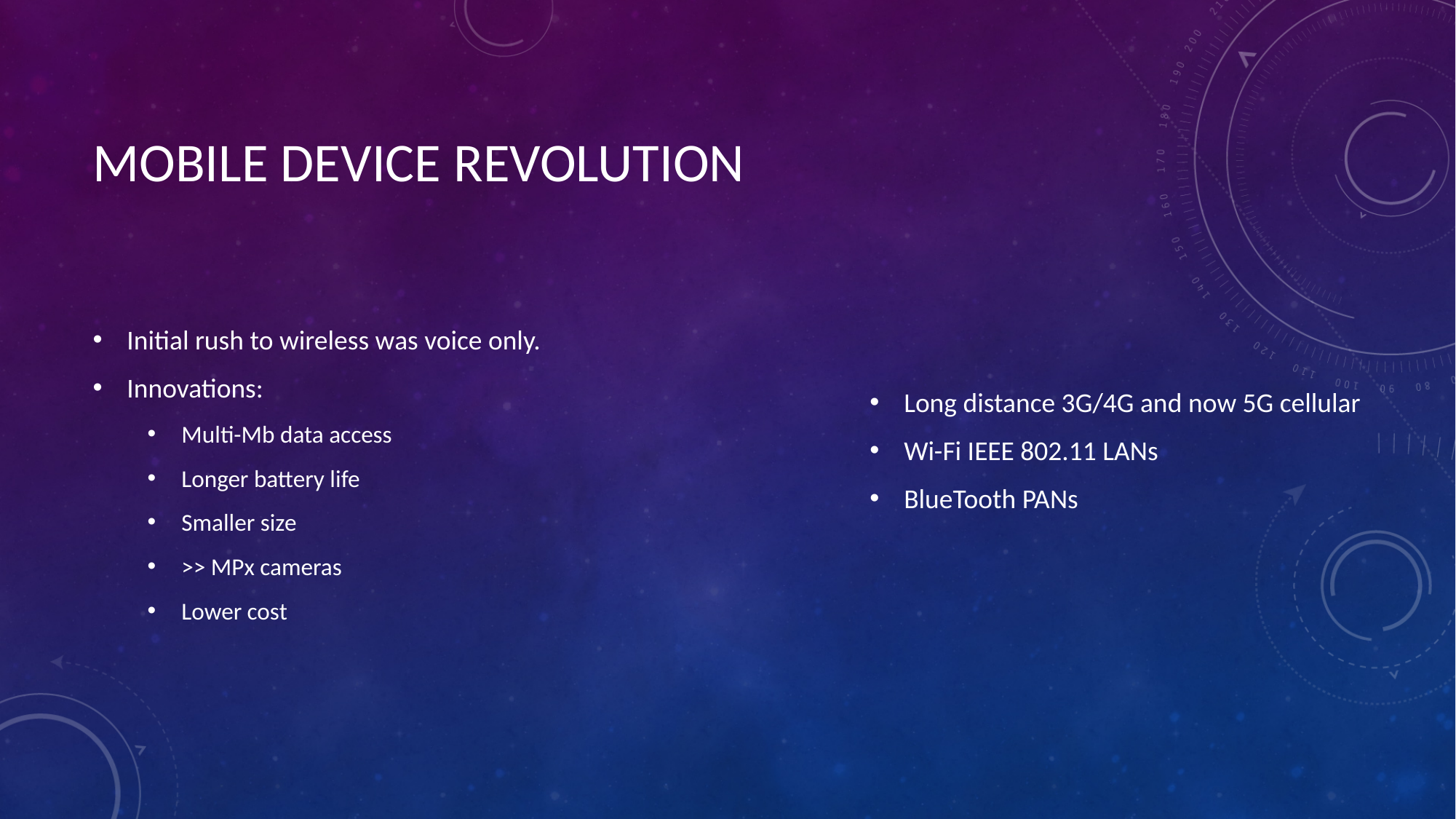

# Mobile Device Revolution
Long distance 3G/4G and now 5G cellular
Wi-Fi IEEE 802.11 LANs
BlueTooth PANs

Initial rush to wireless was voice only.
Innovations:
Multi-Mb data access
Longer battery life
Smaller size
>> MPx cameras
Lower cost